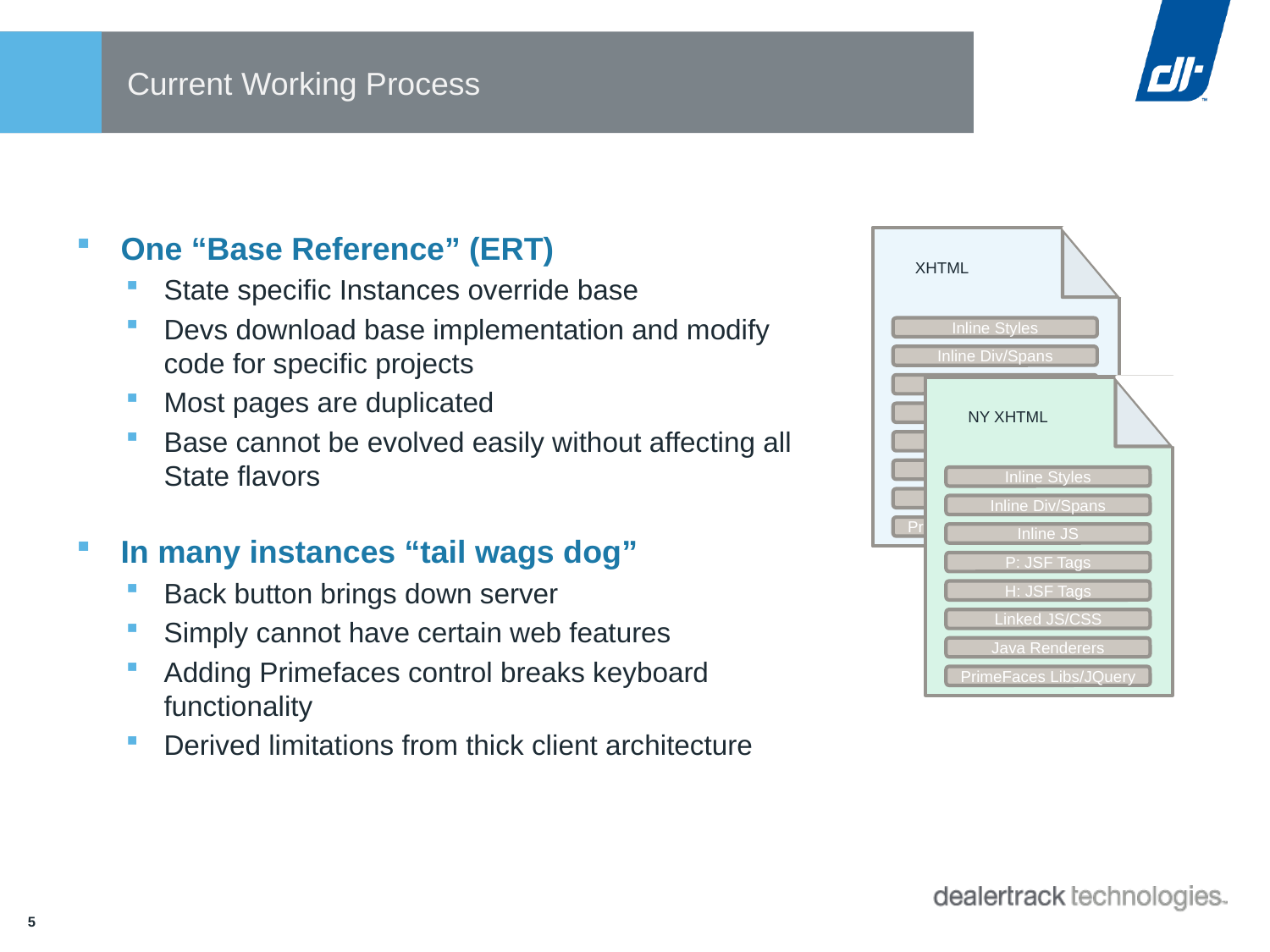

# Current Working Process
One “Base Reference” (ERT)
State specific Instances override base
Devs download base implementation and modify code for specific projects
Most pages are duplicated
Base cannot be evolved easily without affecting all State flavors
In many instances “tail wags dog”
Back button brings down server
Simply cannot have certain web features
Adding Primefaces control breaks keyboard functionality
Derived limitations from thick client architecture

XHTML
Inline Styles
Inline Div/Spans
Inline JS
P: JSF Tags
H: JSF Tags
Linked JS/CSS
Java Renderers
PrimeFaces Libs/JQuery

NY XHTML
Inline Styles
Inline Div/Spans
Inline JS
P: JSF Tags
H: JSF Tags
Linked JS/CSS
Java Renderers
PrimeFaces Libs/JQuery
5